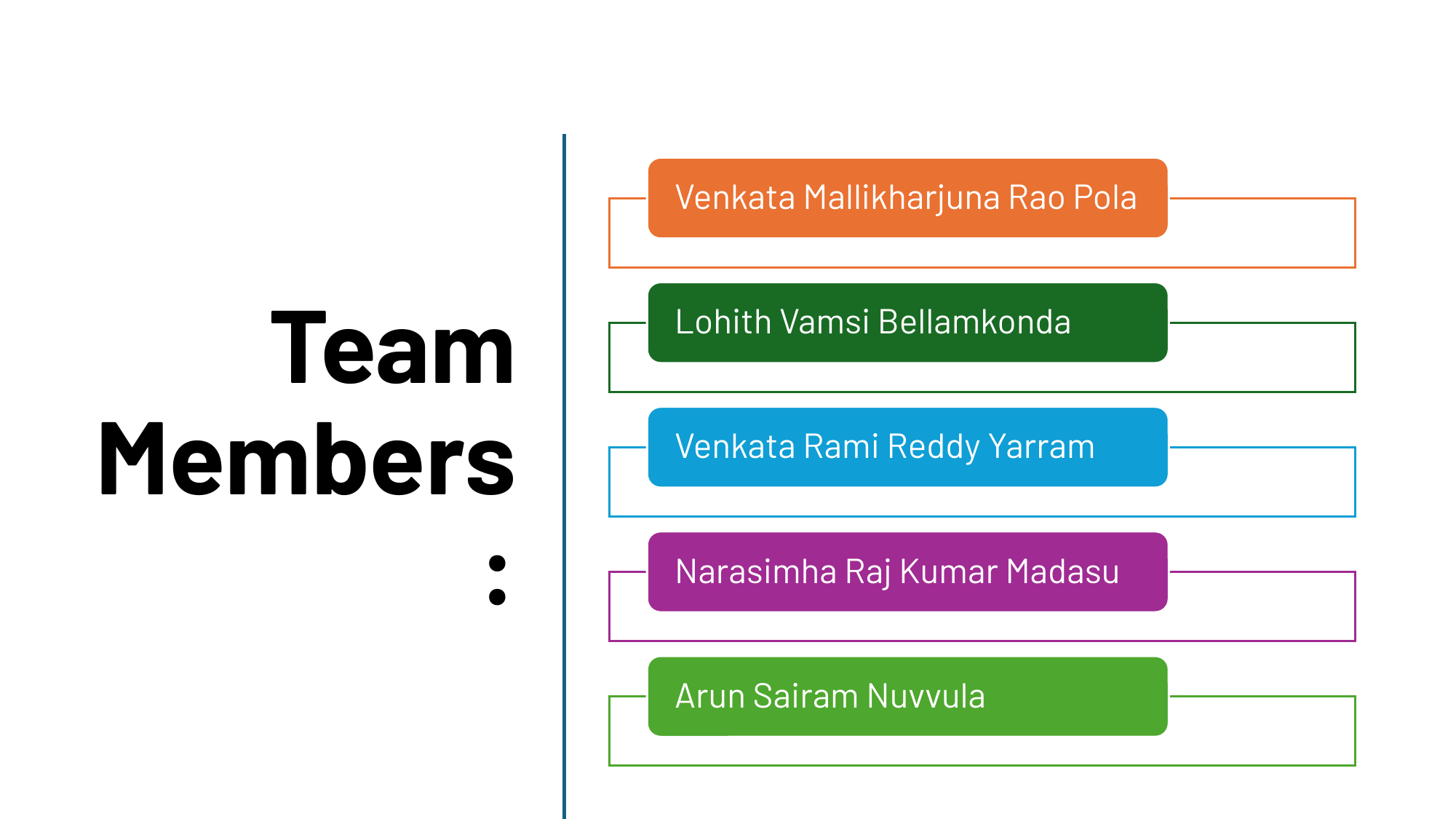

# Team Members:
Venkata Mallikharjuna Rao Pola
Lohith Vamsi Bellamkonda
Venkata Rami Reddy Yarram
Narasimha Raj Kumar Madasu
Arun Sairam Nuvvula